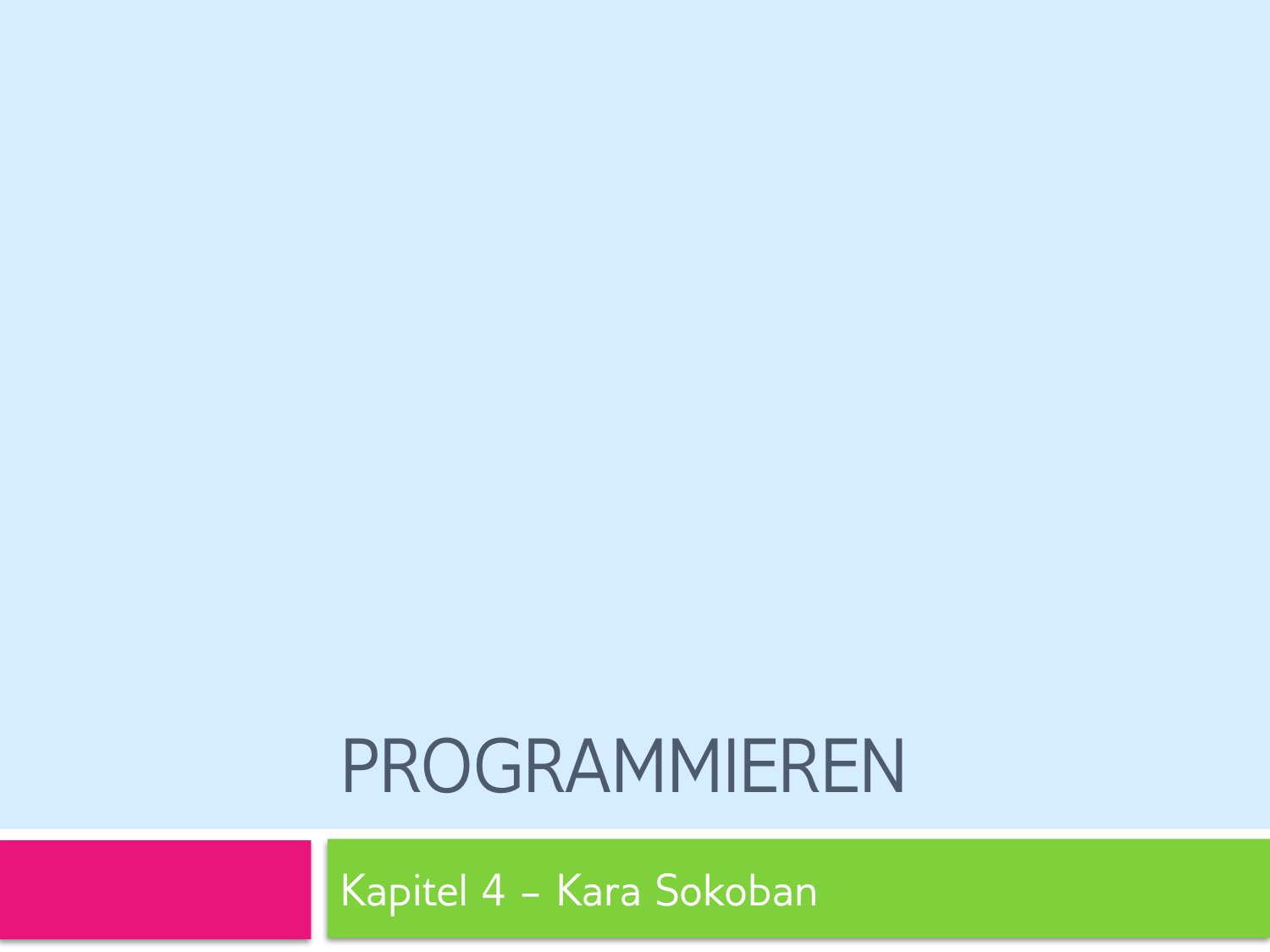

# Programmieren
Kapitel 4 – Kara Sokoban